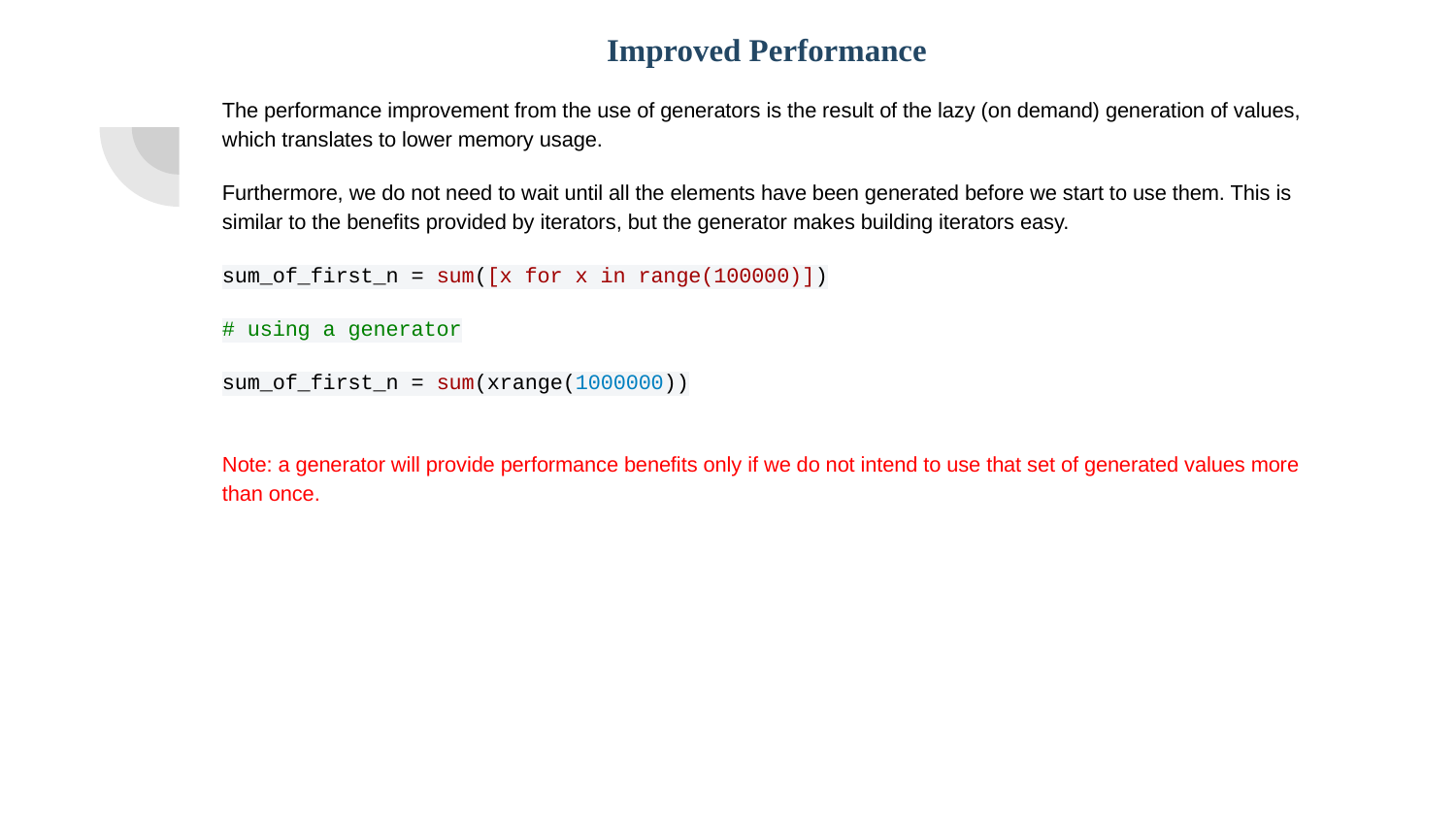

# Improved Performance

The performance improvement from the use of generators is the result of the lazy (on demand) generation of values, which translates to lower memory usage.
Furthermore, we do not need to wait until all the elements have been generated before we start to use them. This is similar to the benefits provided by iterators, but the generator makes building iterators easy.
sum_of_first_n = sum([x for x in range(100000)])
# using a generator
sum_of_first_n = sum(xrange(1000000))

Note: a generator will provide performance benefits only if we do not intend to use that set of generated values more than once.